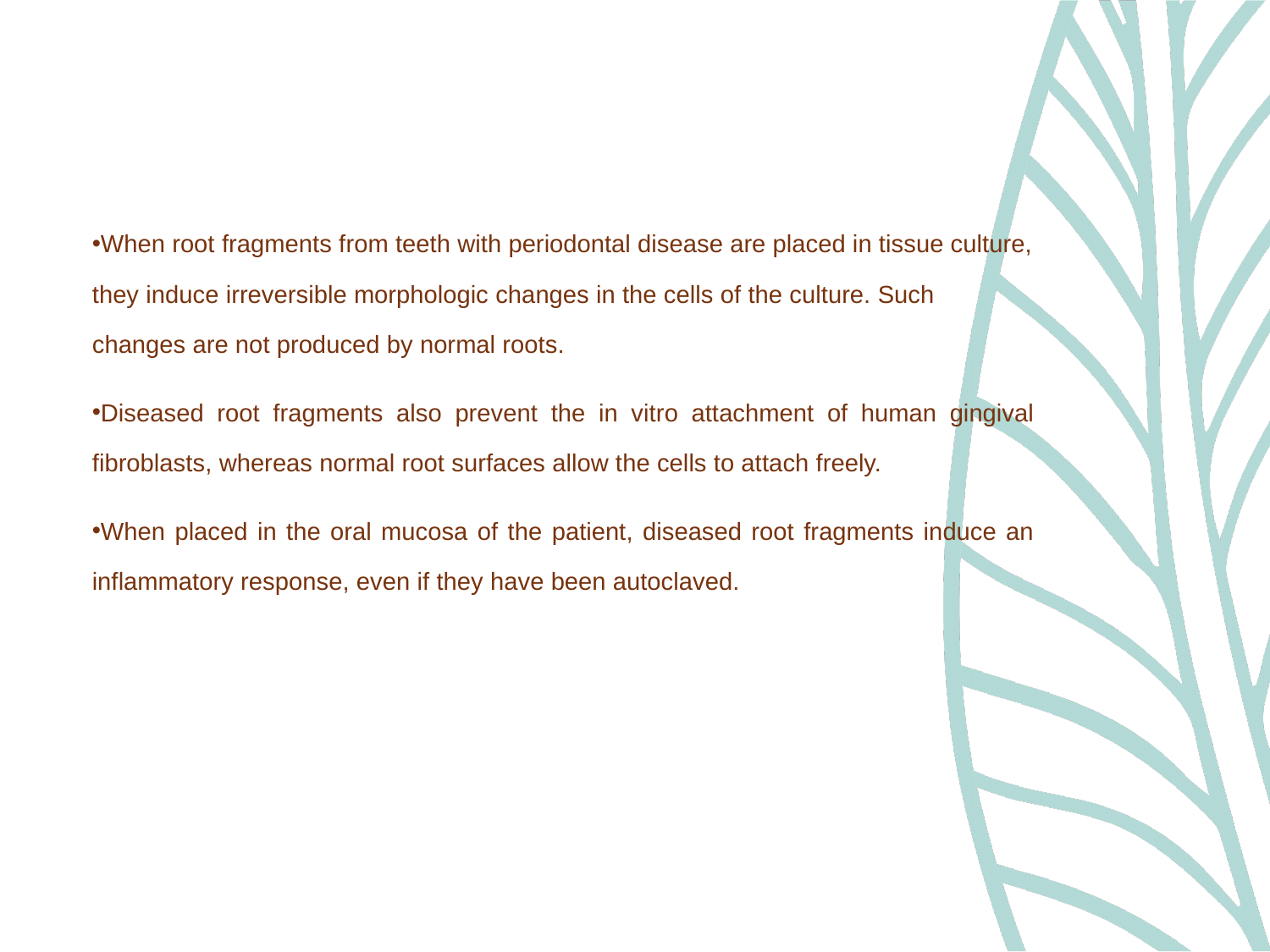

When root fragments from teeth with periodontal disease are placed in tissue culture, they induce irreversible morphologic changes in the cells of the culture. Such changes are not produced by normal roots.
Diseased root fragments also prevent the in vitro attachment of human gingival fibroblasts, whereas normal root surfaces allow the cells to attach freely.
When placed in the oral mucosa of the patient, diseased root fragments induce an inflammatory response, even if they have been autoclaved.